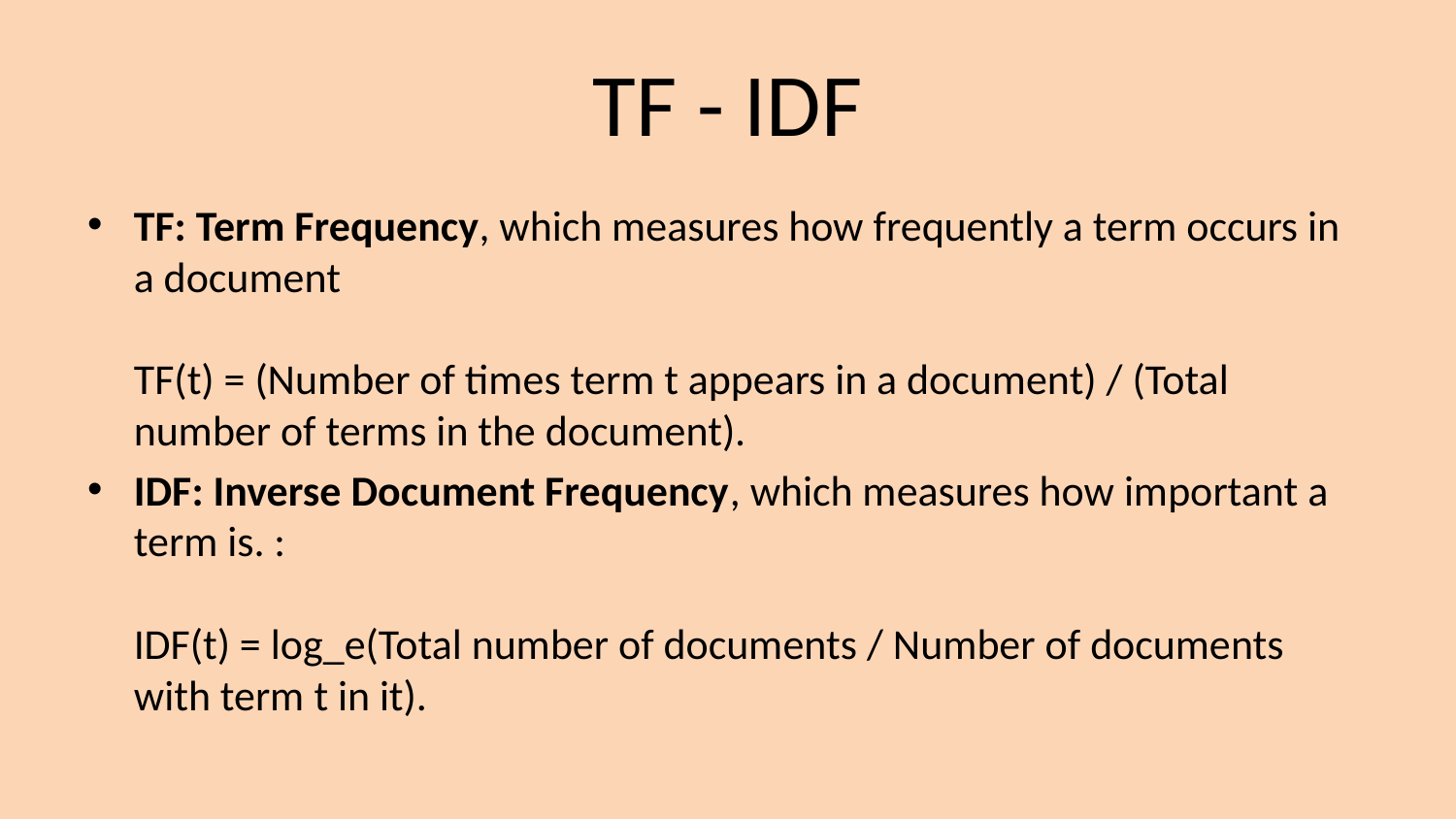

# TF - IDF
TF: Term Frequency, which measures how frequently a term occurs in a document
TF(t) = (Number of times term t appears in a document) / (Total number of terms in the document).
IDF: Inverse Document Frequency, which measures how important a term is. :
IDF(t) = log_e(Total number of documents / Number of documents with term t in it).